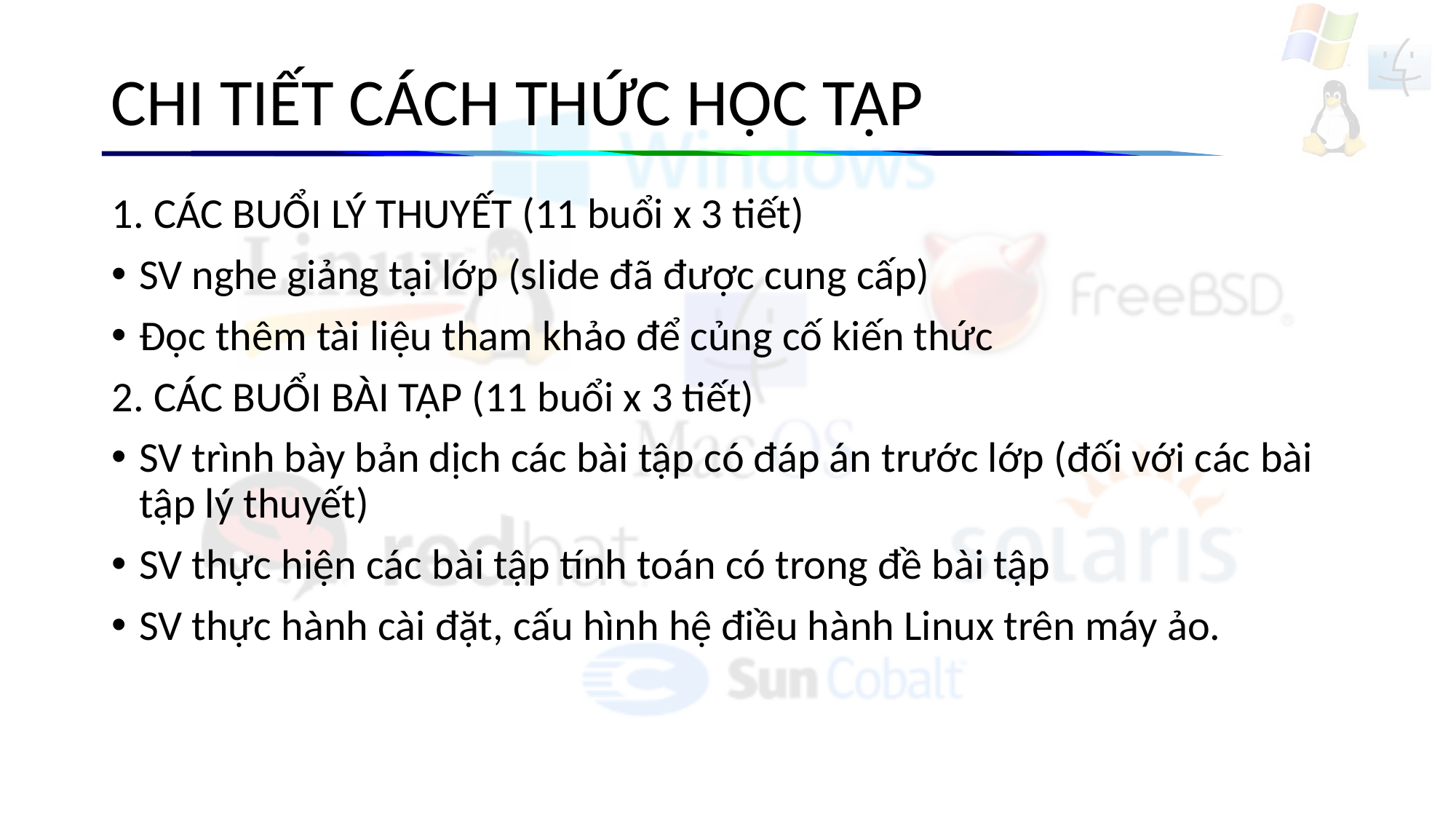

# CHI TIẾT CÁCH THỨC HỌC TẬP
1. CÁC BUỔI LÝ THUYẾT (11 buổi x 3 tiết)
SV nghe giảng tại lớp (slide đã được cung cấp)
Đọc thêm tài liệu tham khảo để củng cố kiến thức
2. CÁC BUỔI BÀI TẬP (11 buổi x 3 tiết)
SV trình bày bản dịch các bài tập có đáp án trước lớp (đối với các bài tập lý thuyết)
SV thực hiện các bài tập tính toán có trong đề bài tập
SV thực hành cài đặt, cấu hình hệ điều hành Linux trên máy ảo.